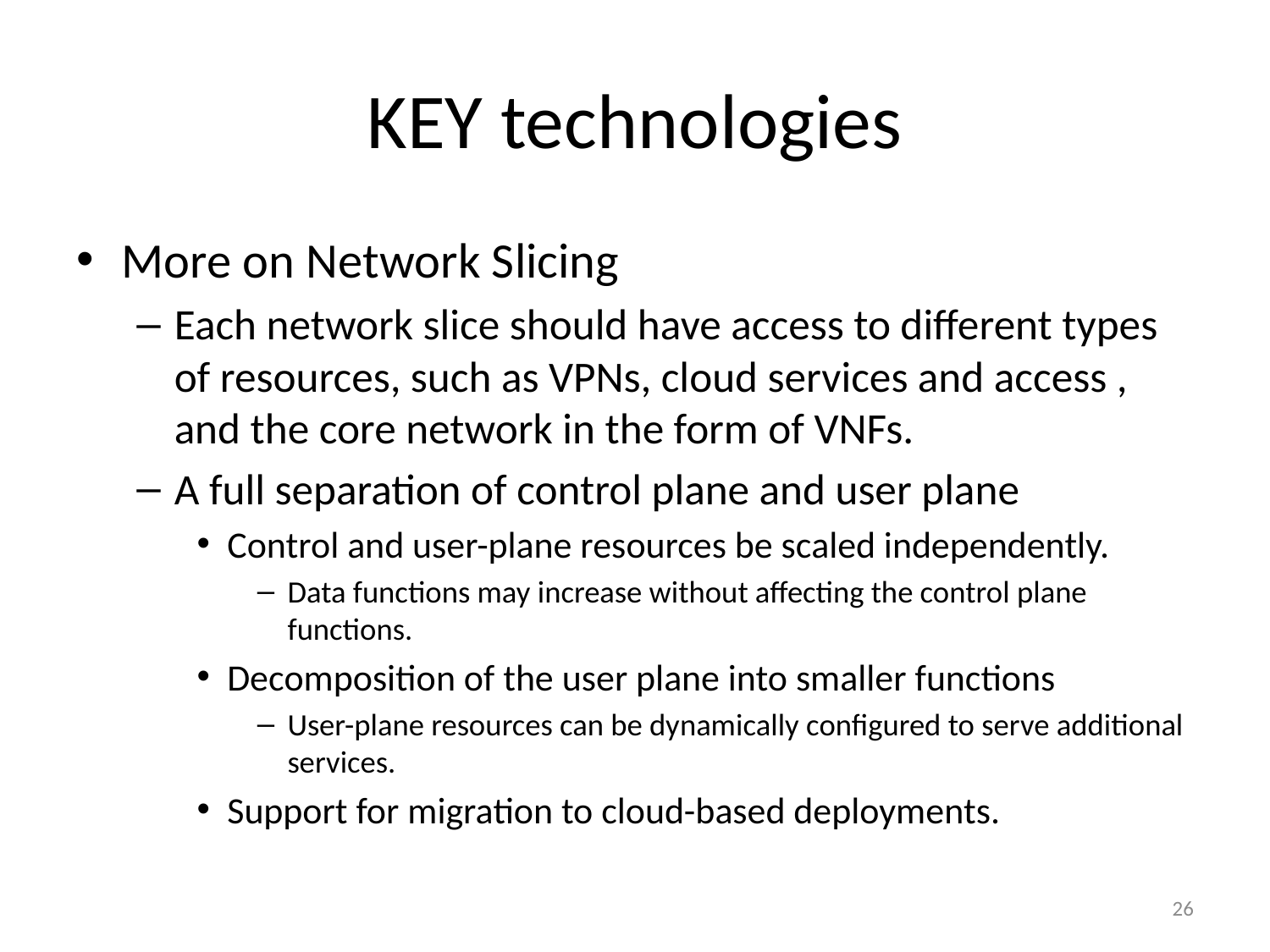

# KEY technologies
More on Network Slicing
Each network slice should have access to different types of resources, such as VPNs, cloud services and access , and the core network in the form of VNFs.
A full separation of control plane and user plane
Control and user-plane resources be scaled independently.
Data functions may increase without affecting the control plane functions.
Decomposition of the user plane into smaller functions
User-plane resources can be dynamically configured to serve additional services.
Support for migration to cloud-based deployments.
26